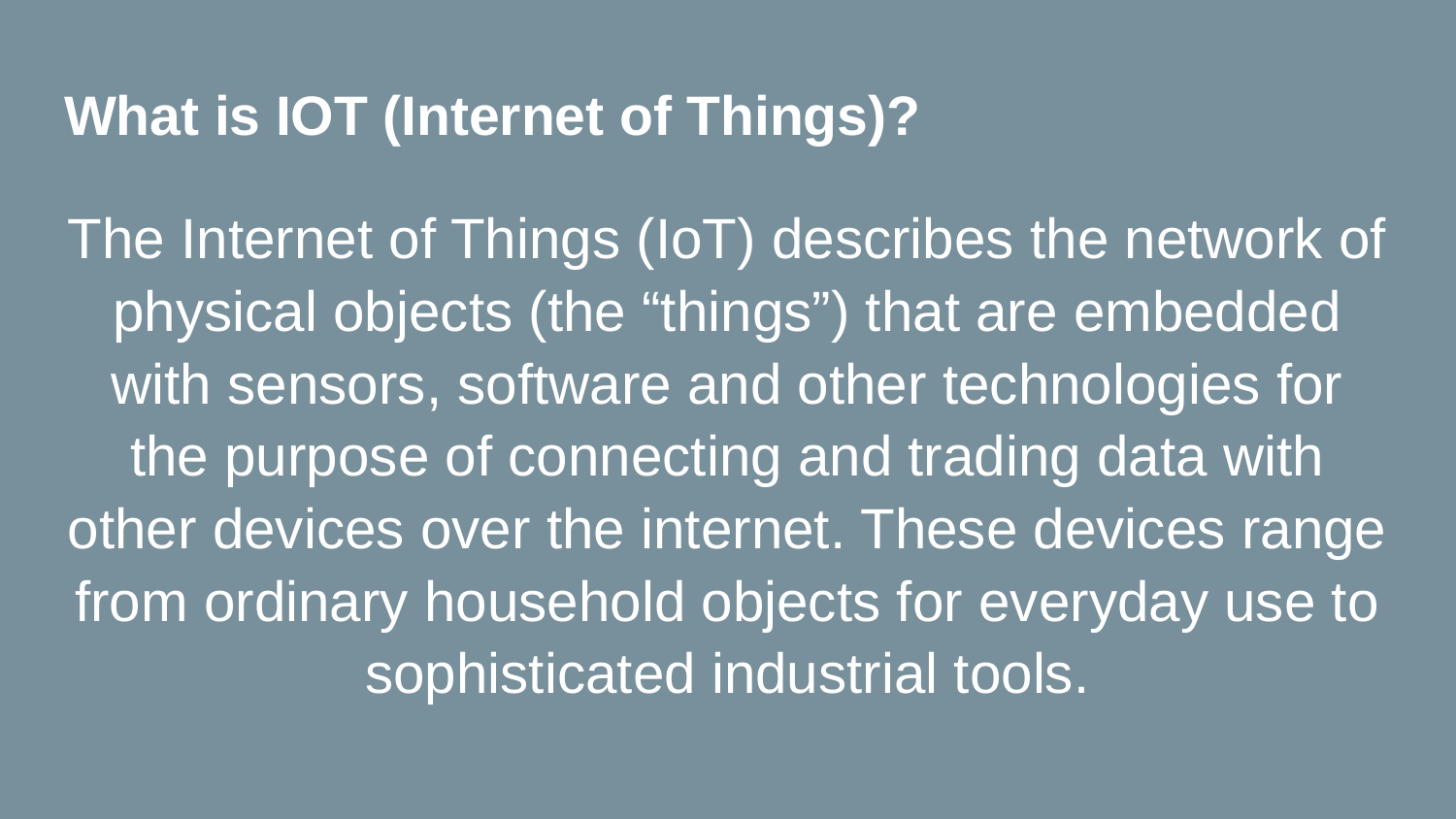

# What is IOT (Internet of Things)?
The Internet of Things (IoT) describes the network of physical objects (the “things”) that are embedded with sensors, software and other technologies for the purpose of connecting and trading data with other devices over the internet. These devices range from ordinary household objects for everyday use to sophisticated industrial tools.